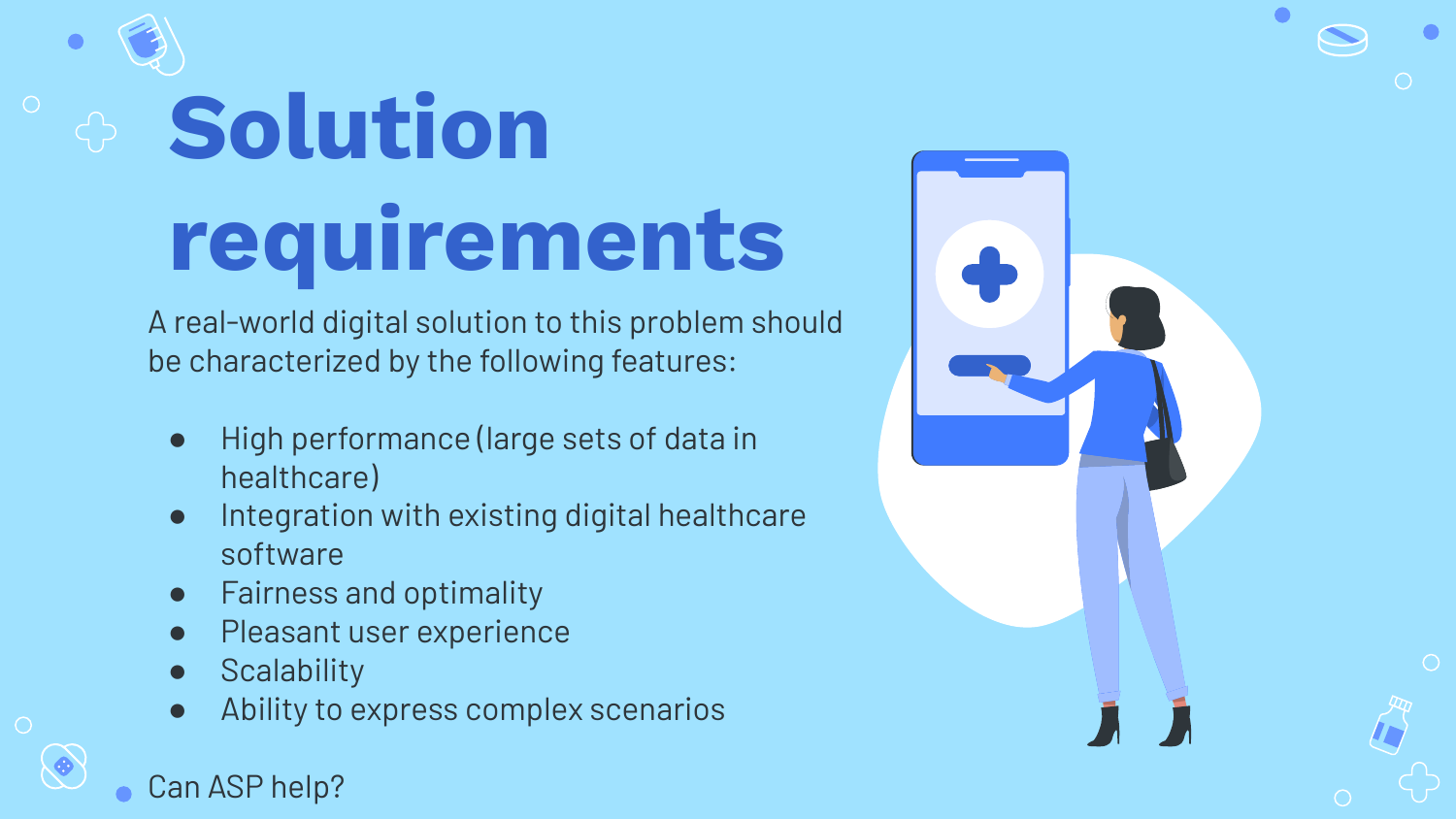

# Solution requirements

A real-world digital solution to this problem should be characterized by the following features:

High performance (large sets of data in healthcare)
Integration with existing digital healthcare software
Fairness and optimality
Pleasant user experience
Scalability
Ability to express complex scenarios

Can ASP help?